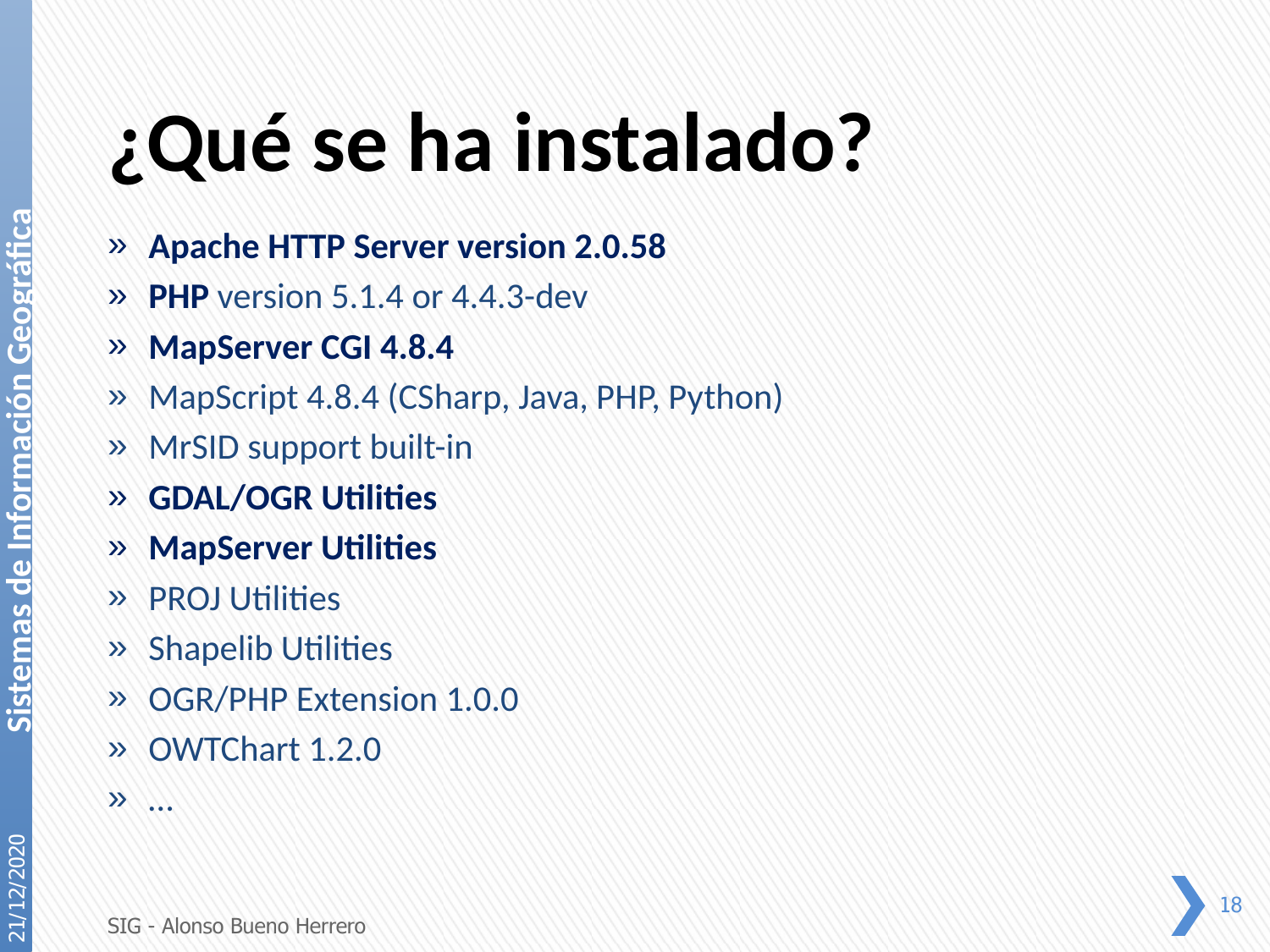

# ¿Qué se ha instalado?
Apache HTTP Server version 2.0.58
PHP version 5.1.4 or 4.4.3-dev
MapServer CGI 4.8.4
MapScript 4.8.4 (CSharp, Java, PHP, Python)
MrSID support built-in
GDAL/OGR Utilities
MapServer Utilities
PROJ Utilities
Shapelib Utilities
OGR/PHP Extension 1.0.0
OWTChart 1.2.0
…
21/12/2020
18
SIG - Alonso Bueno Herrero